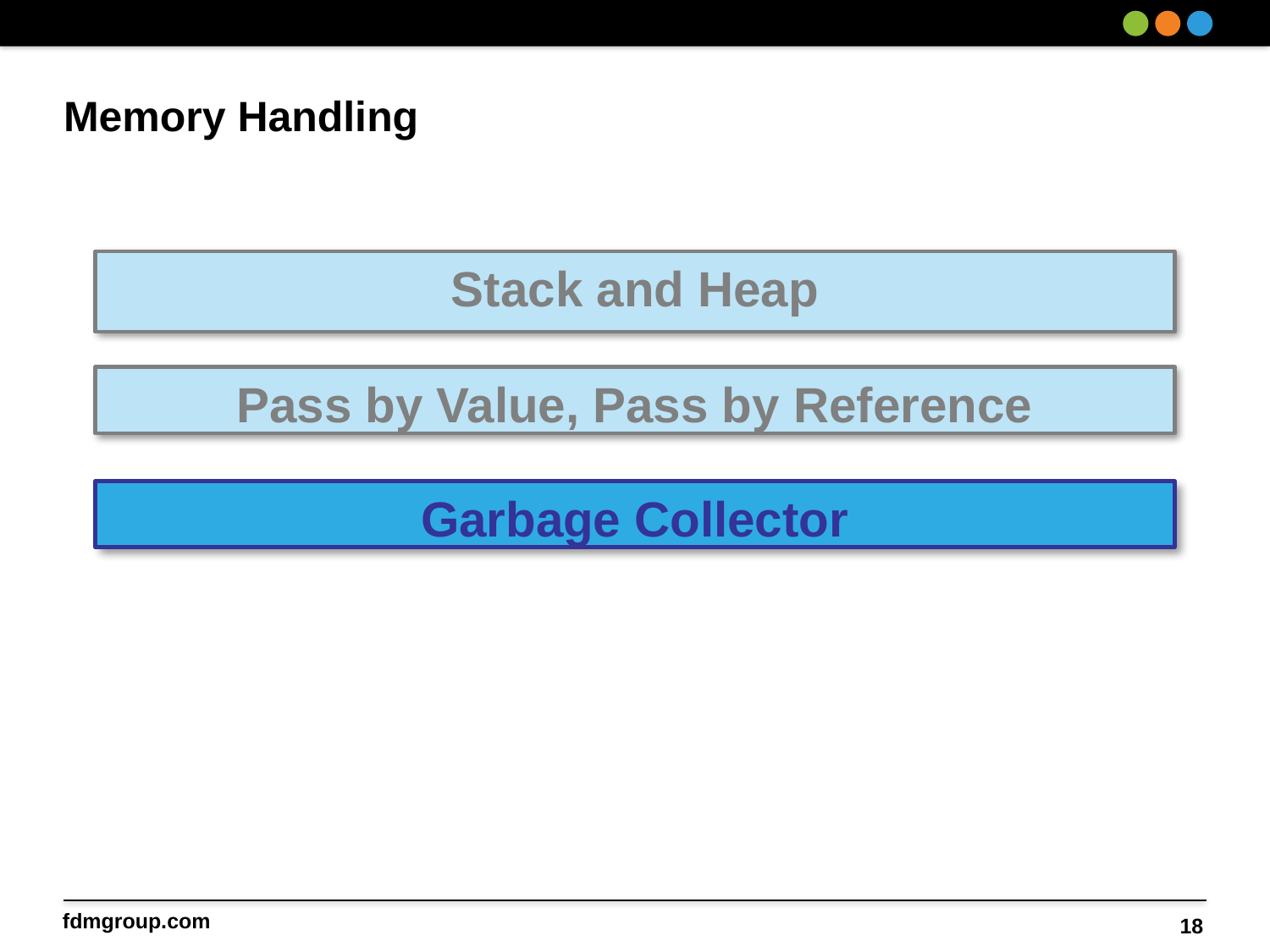

# Memory Handling
Stack and Heap
Pass by Value, Pass by Reference
Garbage Collector
18